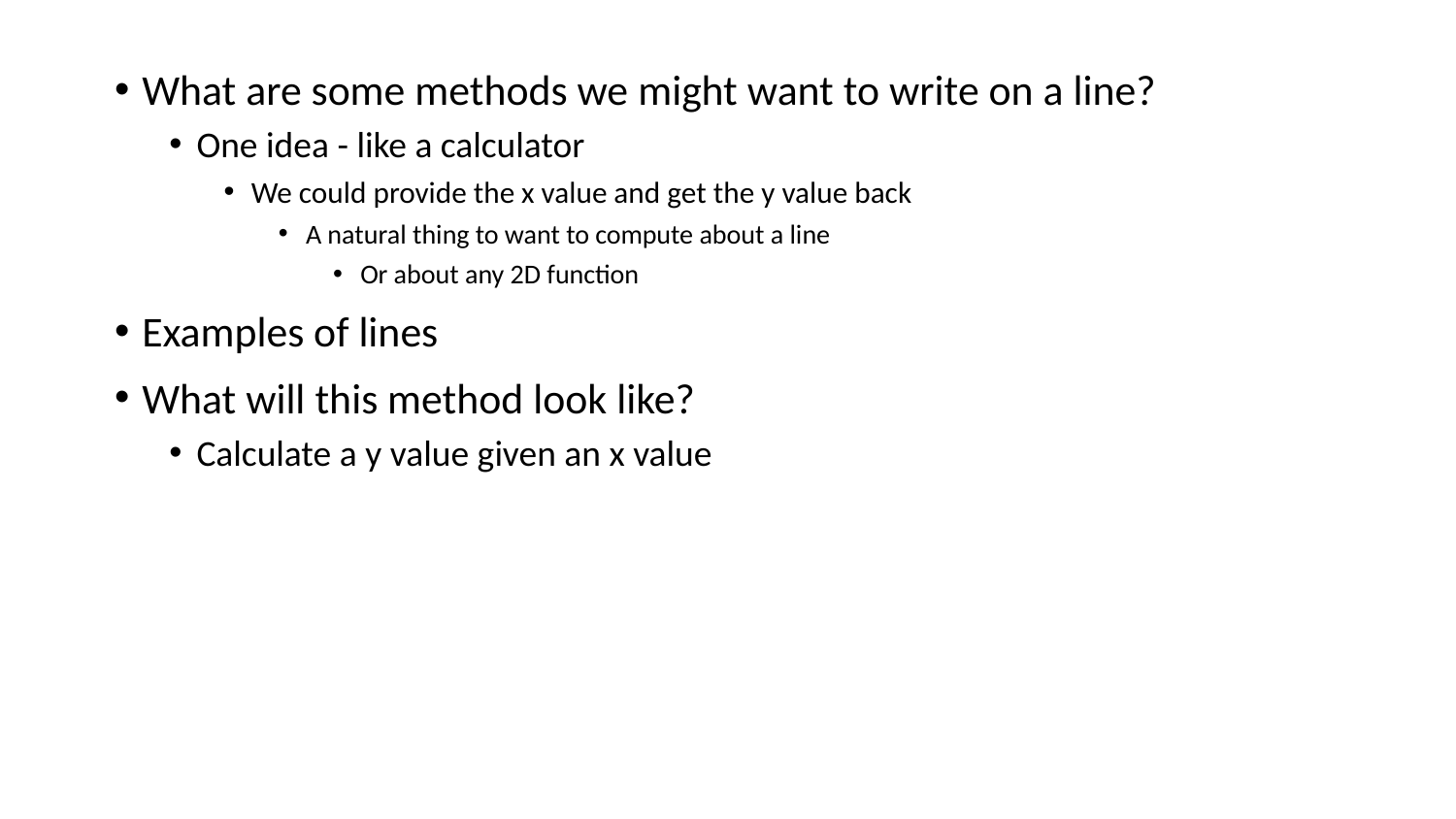

What are some methods we might want to write on a line?
One idea - like a calculator
We could provide the x value and get the y value back
A natural thing to want to compute about a line
Or about any 2D function
Examples of lines
What will this method look like?
Calculate a y value given an x value